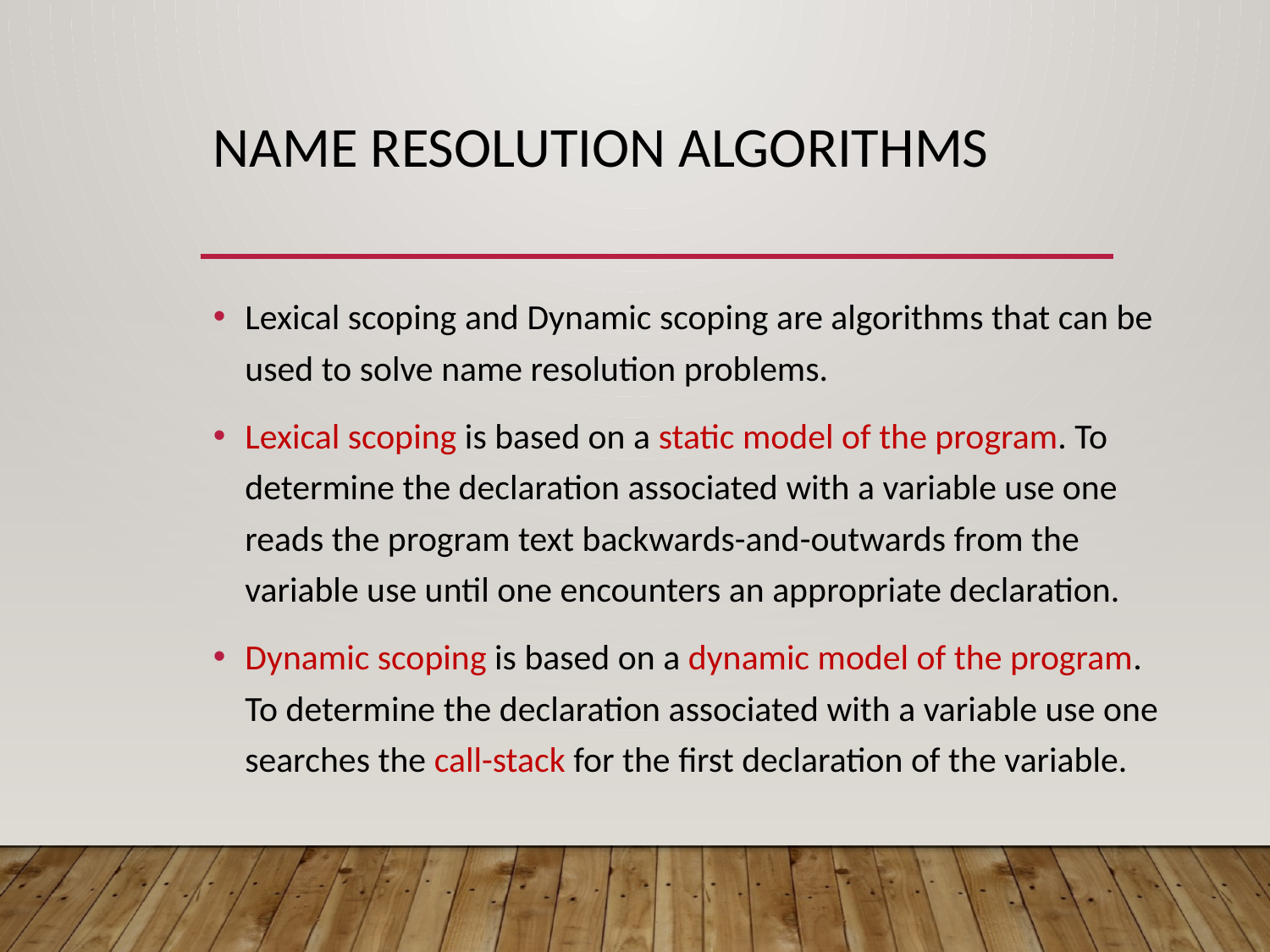

# Name Resolution Algorithms
Lexical scoping and Dynamic scoping are algorithms that can be used to solve name resolution problems.
Lexical scoping is based on a static model of the program. To determine the declaration associated with a variable use one  reads the program text backwards-and-outwards from the variable use until one encounters an appropriate declaration.
Dynamic scoping is based on a dynamic model of the program. To determine the declaration associated with a variable use one searches the call-stack for the first declaration of the variable.